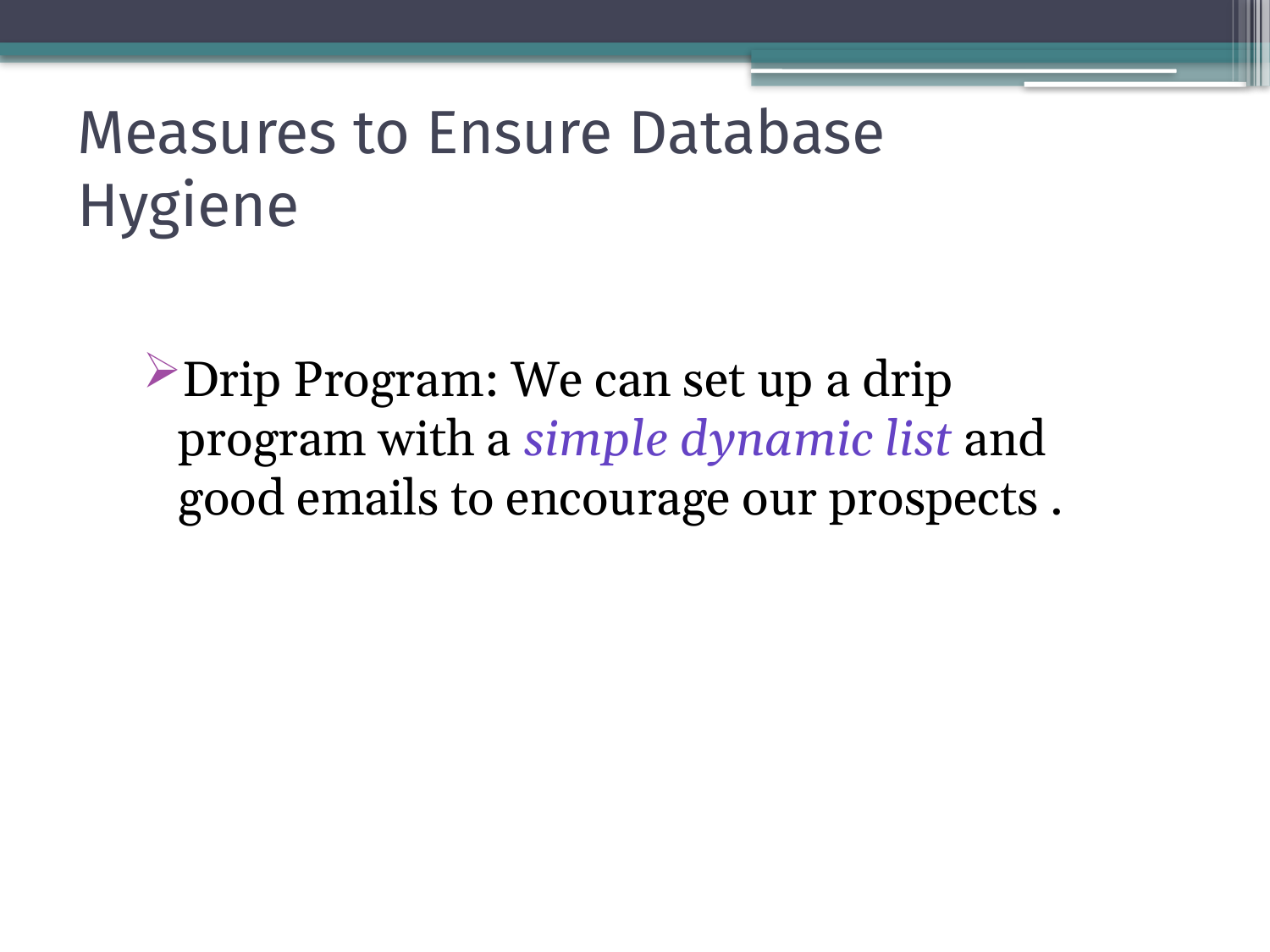

# Measures to Ensure Database Hygiene

Drip Program: We can set up a drip program with a simple dynamic list and good emails to encourage our prospects .